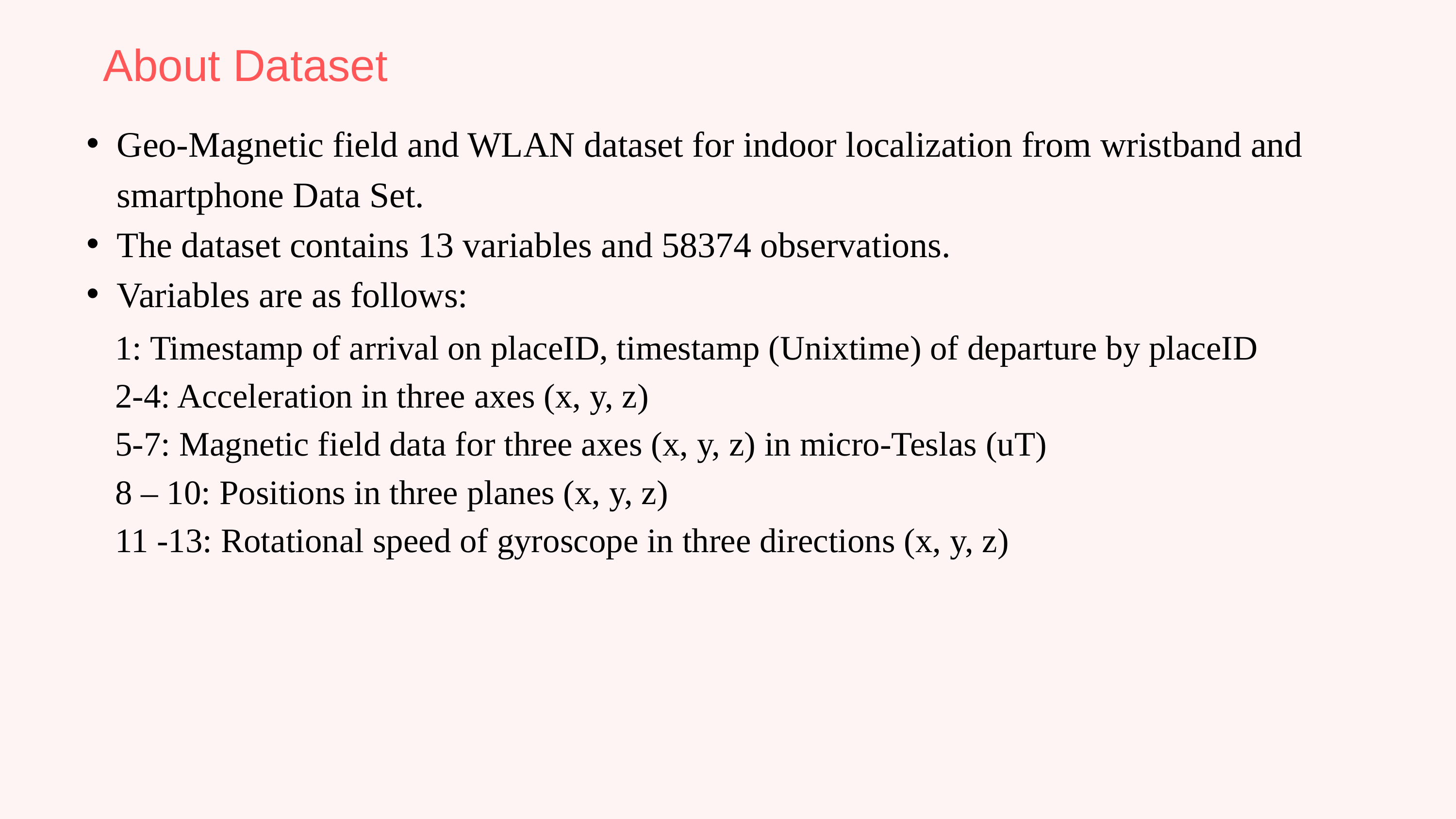

About Dataset
Geo-Magnetic field and WLAN dataset for indoor localization from wristband and smartphone Data Set.
The dataset contains 13 variables and 58374 observations.
Variables are as follows:

1: Timestamp of arrival on placeID, timestamp (Unixtime) of departure by placeID
2-4: Acceleration in three axes (x, y, z)
5-7: Magnetic field data for three axes (x, y, z) in micro-Teslas (uT)
8 – 10: Positions in three planes (x, y, z)
11 -13: Rotational speed of gyroscope in three directions (x, y, z)